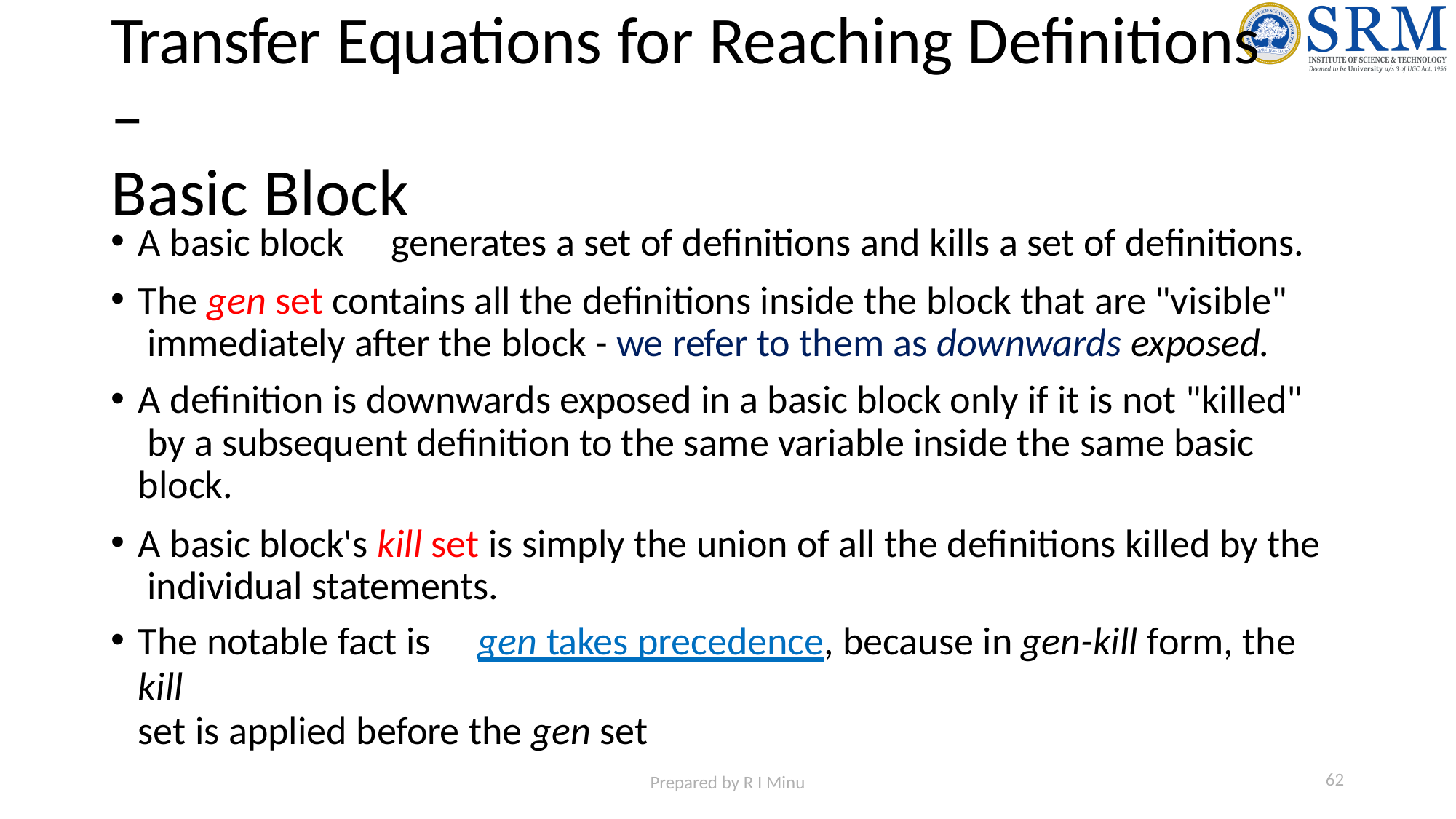

# Transfer Equations for Reaching Definitions –
Basic Block
A basic block	generates a set of definitions and kills a set of definitions.
The gen set contains all the definitions inside the block that are "visible"  immediately after the block - we refer to them as downwards exposed.
A definition is downwards exposed in a basic block only if it is not "killed"  by a subsequent definition to the same variable inside the same basic  block.
A basic block's kill set is simply the union of all the definitions killed by the  individual statements.
The notable fact is	gen takes precedence, because in gen-kill form, the kill
set is applied before the gen set
62
Prepared by R I Minu